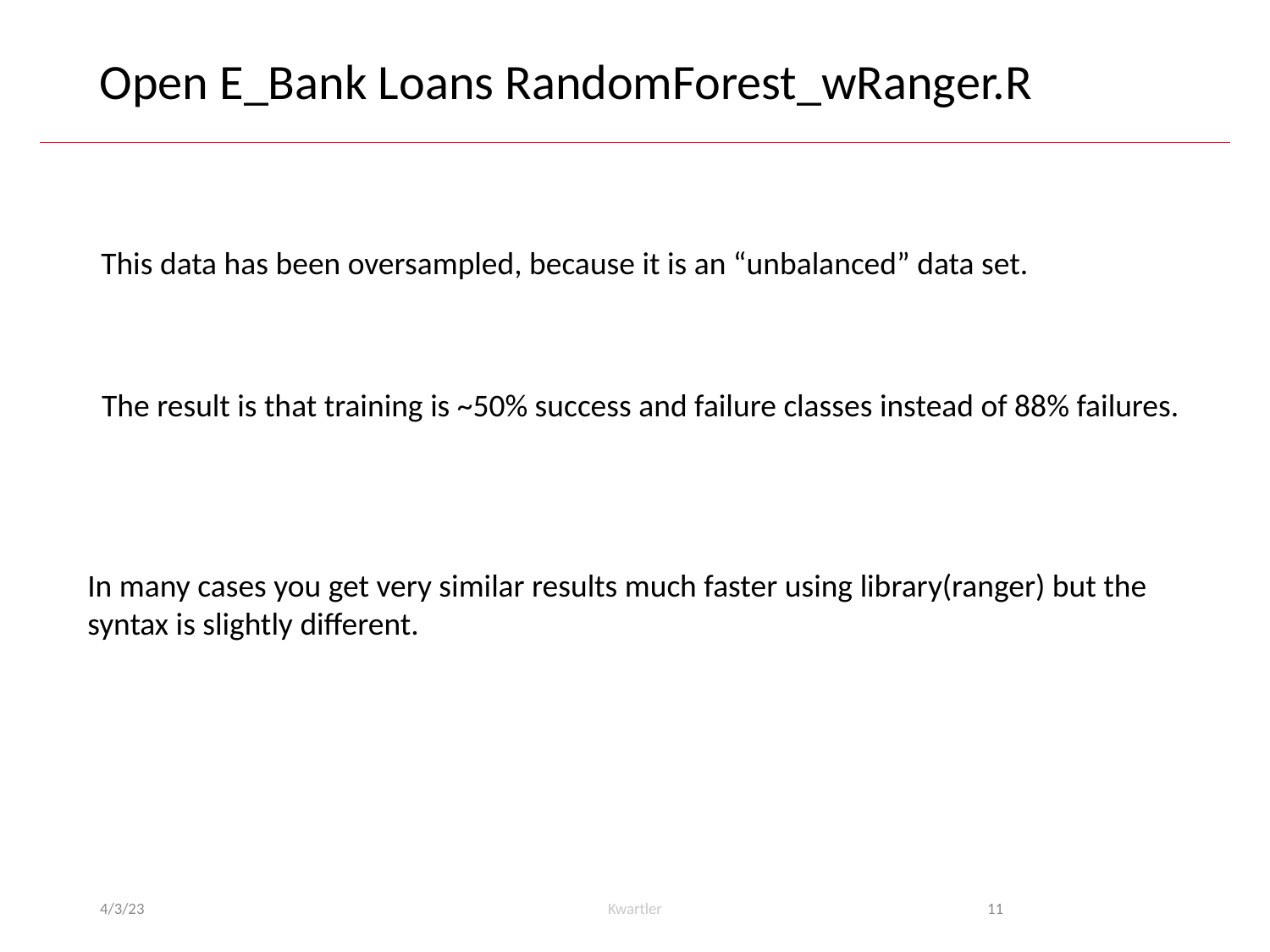

# Open E_Bank Loans RandomForest_wRanger.R
This data has been oversampled, because it is an “unbalanced” data set.
The result is that training is ~50% success and failure classes instead of 88% failures.
In many cases you get very similar results much faster using library(ranger) but the syntax is slightly different.
4/3/23
Kwartler
11